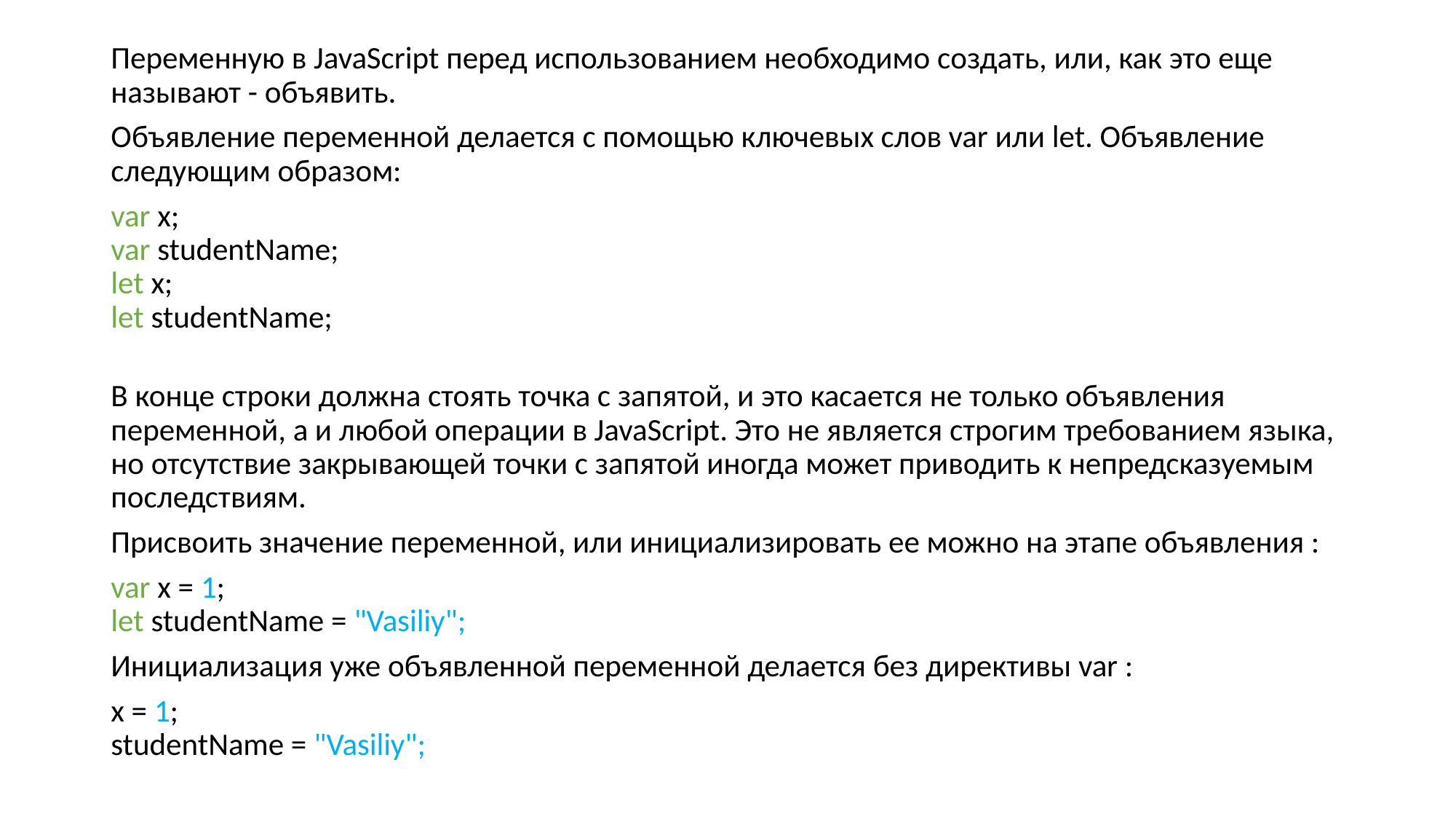

Переменную в JavaScript перед использованием необходимо создать, или, как это еще называют - объявить.
Объявление переменной делается с помощью ключевых слов var или let. Объявление следующим образом:
var x;
var studentName;
let x;
let studentName;
В конце строки должна стоять точка с запятой, и это касается не только объявления переменной, а и любой операции в JavaScript. Это не является строгим требованием языка, но отсутствие закрывающей точки с запятой иногда может приводить к непредсказуемым последствиям.
Присвоить значение переменной, или инициализировать ее можно на этапе объявления :
var x = 1;
let studentName = "Vasiliy";
Инициализация уже объявленной переменной делается без директивы var :
x = 1;
studentName = "Vasiliy";